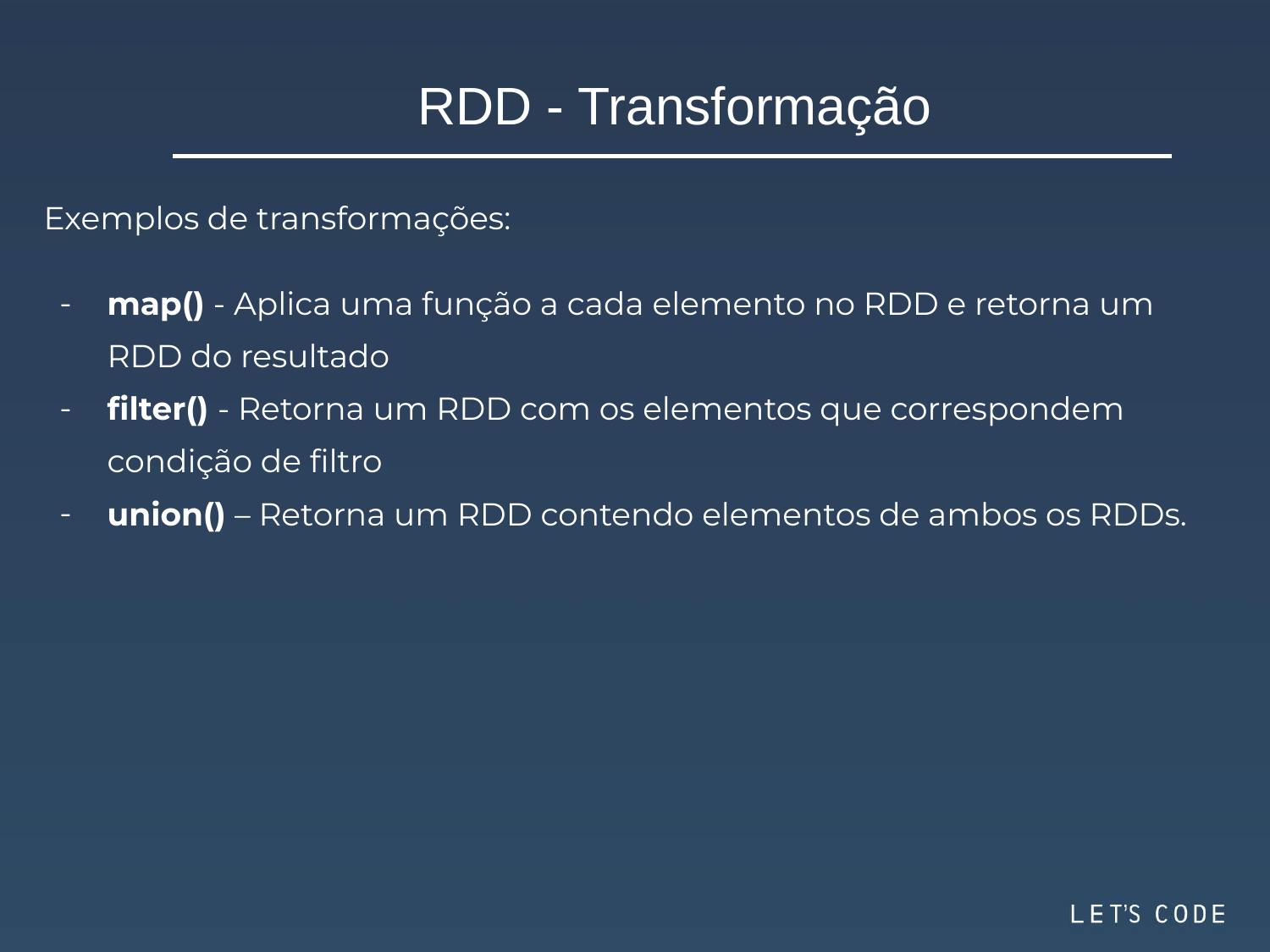

RDD - Transformação
Exemplos de transformações:
map() - Aplica uma função a cada elemento no RDD e retorna um RDD do resultado
filter() - Retorna um RDD com os elementos que correspondem condição de filtro
union() – Retorna um RDD contendo elementos de ambos os RDDs.